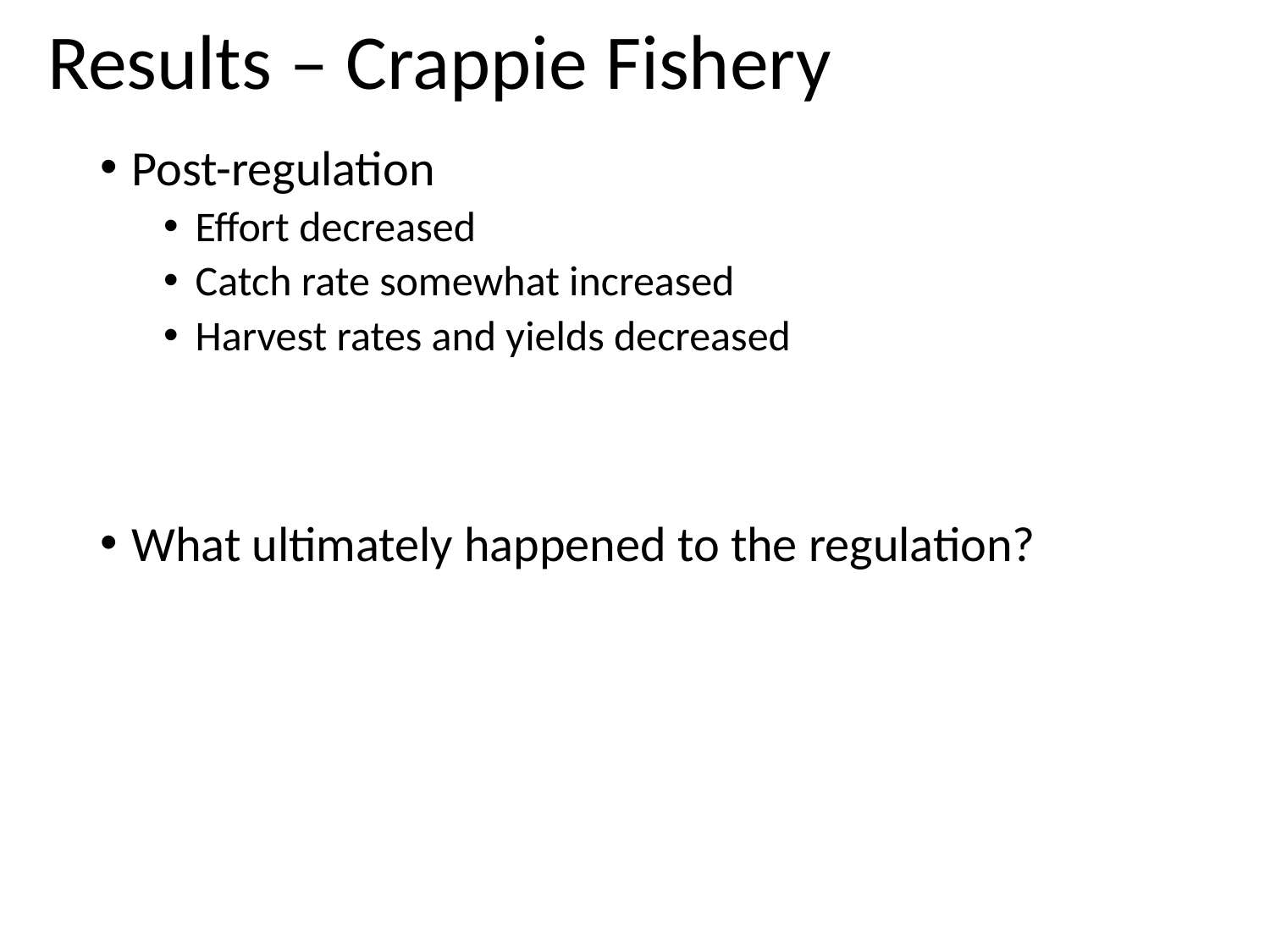

# Results – Crappie Fishery
Post-regulation
Effort decreased
Catch rate somewhat increased
Harvest rates and yields decreased

What ultimately happened to the regulation?